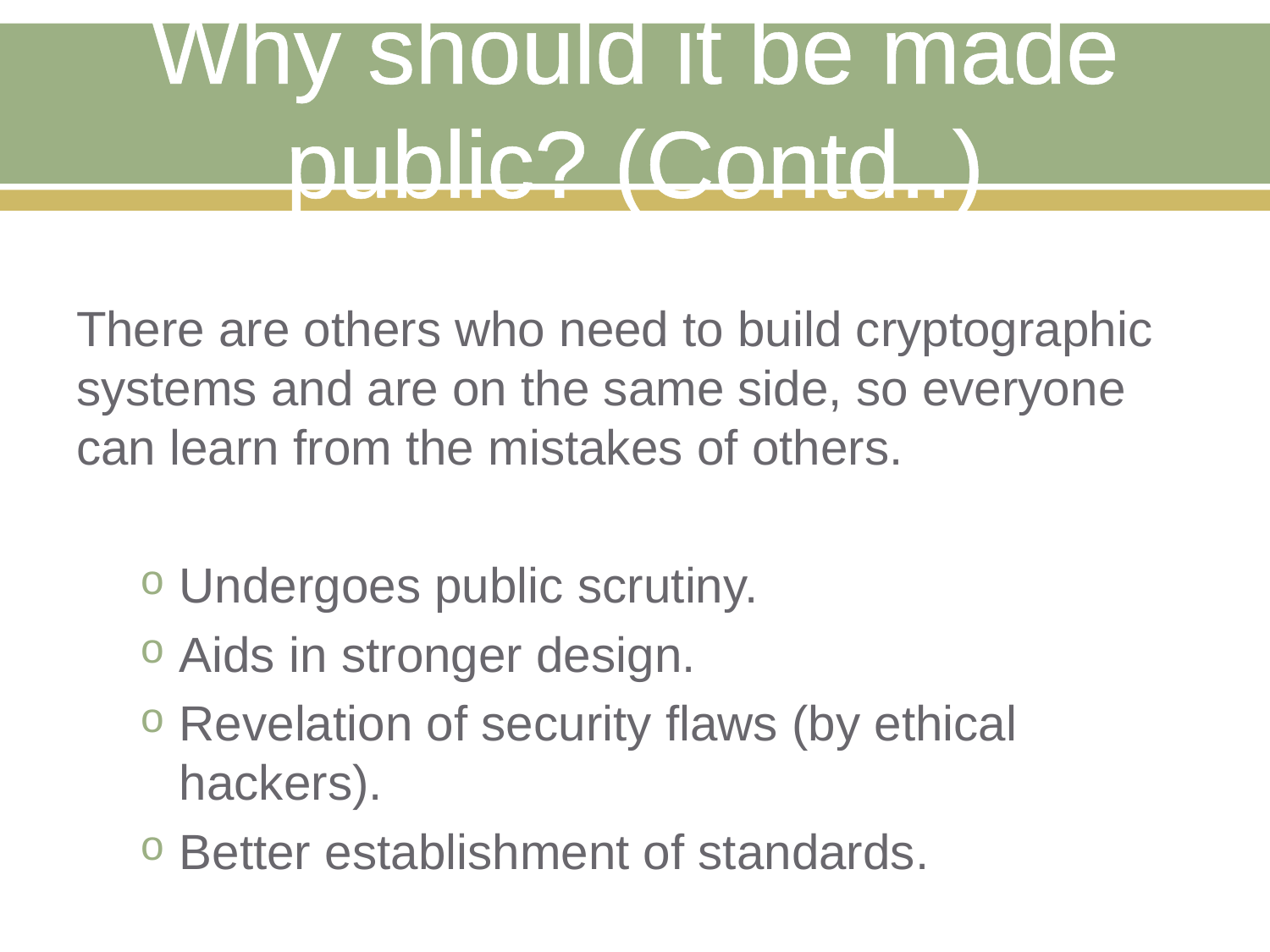

# Why should it be made public? (Contd..)

There are others who need to build cryptographic systems and are on the same side, so everyone can learn from the mistakes of others.

Undergoes public scrutiny.
Aids in stronger design.
Revelation of security flaws (by ethical hackers).
Better establishment of standards.